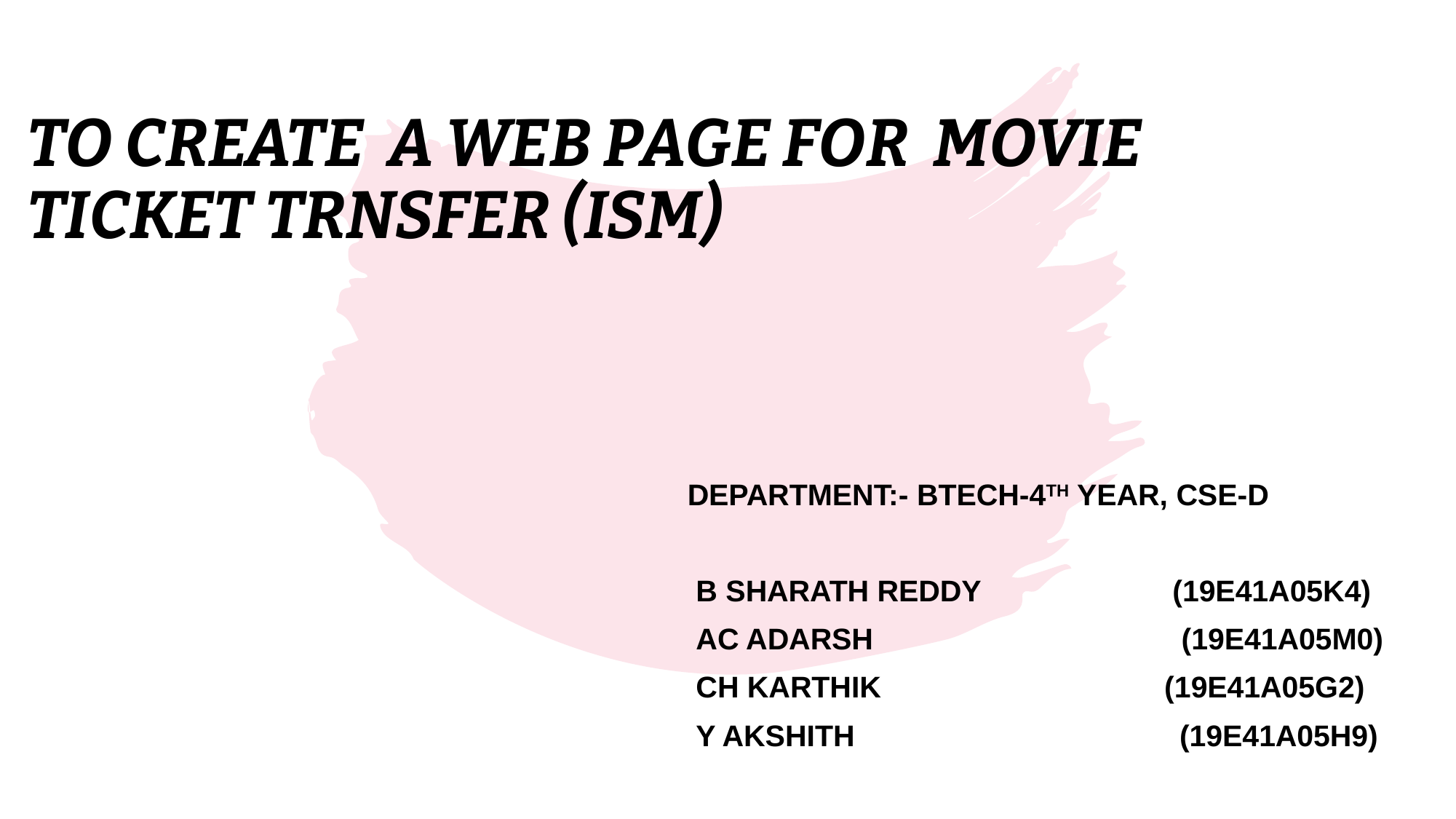

# TO CREATE  A WEB PAGE FOR  MOVIE TICKET TRNSFER (ISM)
    Department:- Btech-4th year, CSE-D

     B Sharath Reddy                       (19E41A05K4)
     AC Adarsh                                     (19E41A05M0)
     CH karthik                                  (19E41A05G2)
     Y Akshith                                       (19E41A05H9)